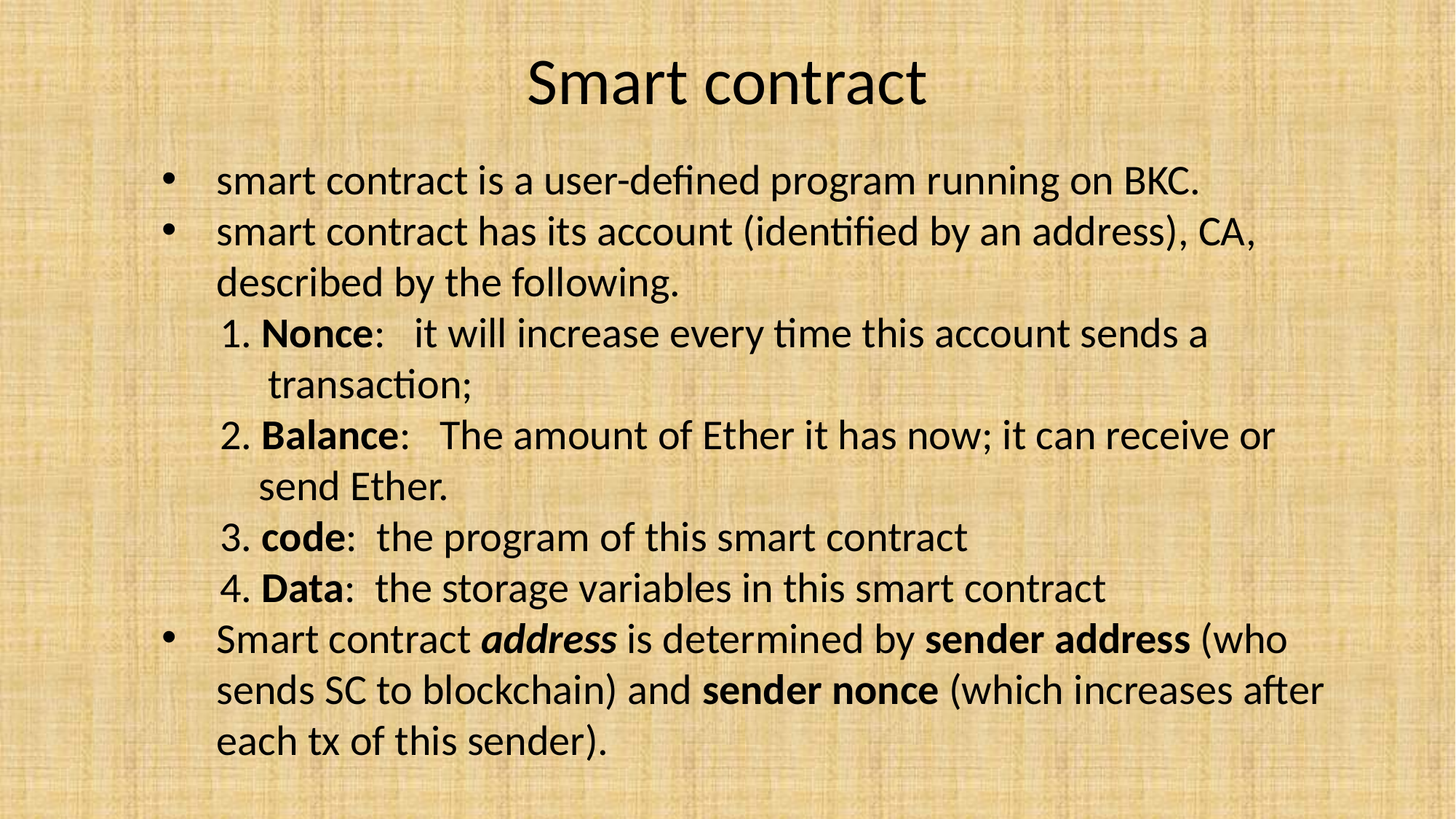

# Smart contract
smart contract is a user-defined program running on BKC.
smart contract has its account (identified by an address), CA,  described by the following.
      1. Nonce:   it will increase every time this account sends a
           transaction;
      2. Balance:   The amount of Ether it has now; it can receive or
          send Ether.
      3. code:  the program of this smart contract
      4. Data:  the storage variables in this smart contract
Smart contract address is determined by sender address (who sends SC to blockchain) and sender nonce (which increases after each tx of this sender).